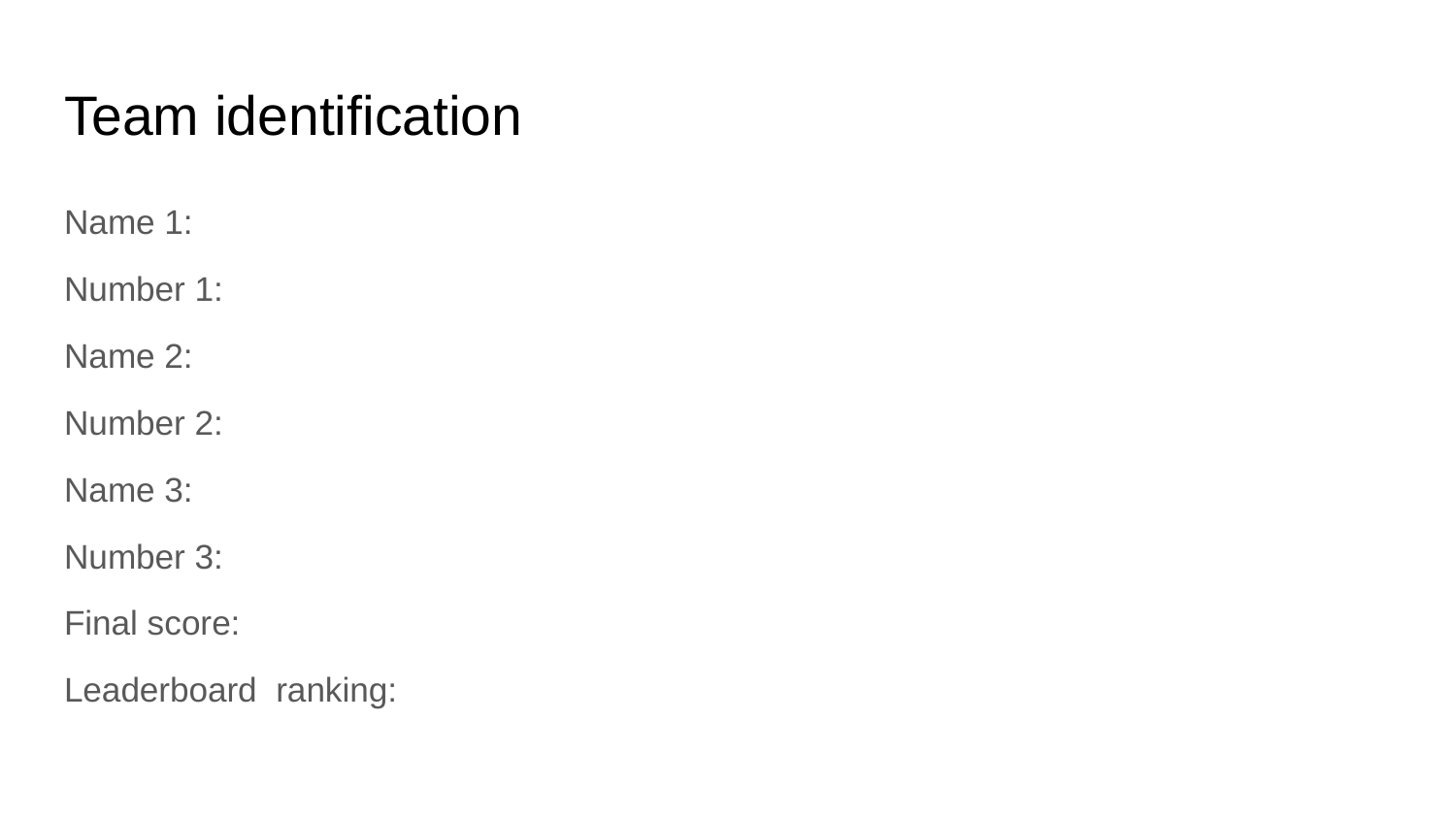

# Team identification
Name 1:
Number 1:
Name 2:
Number 2:
Name 3:
Number 3:
Final score:
Leaderboard  ranking: